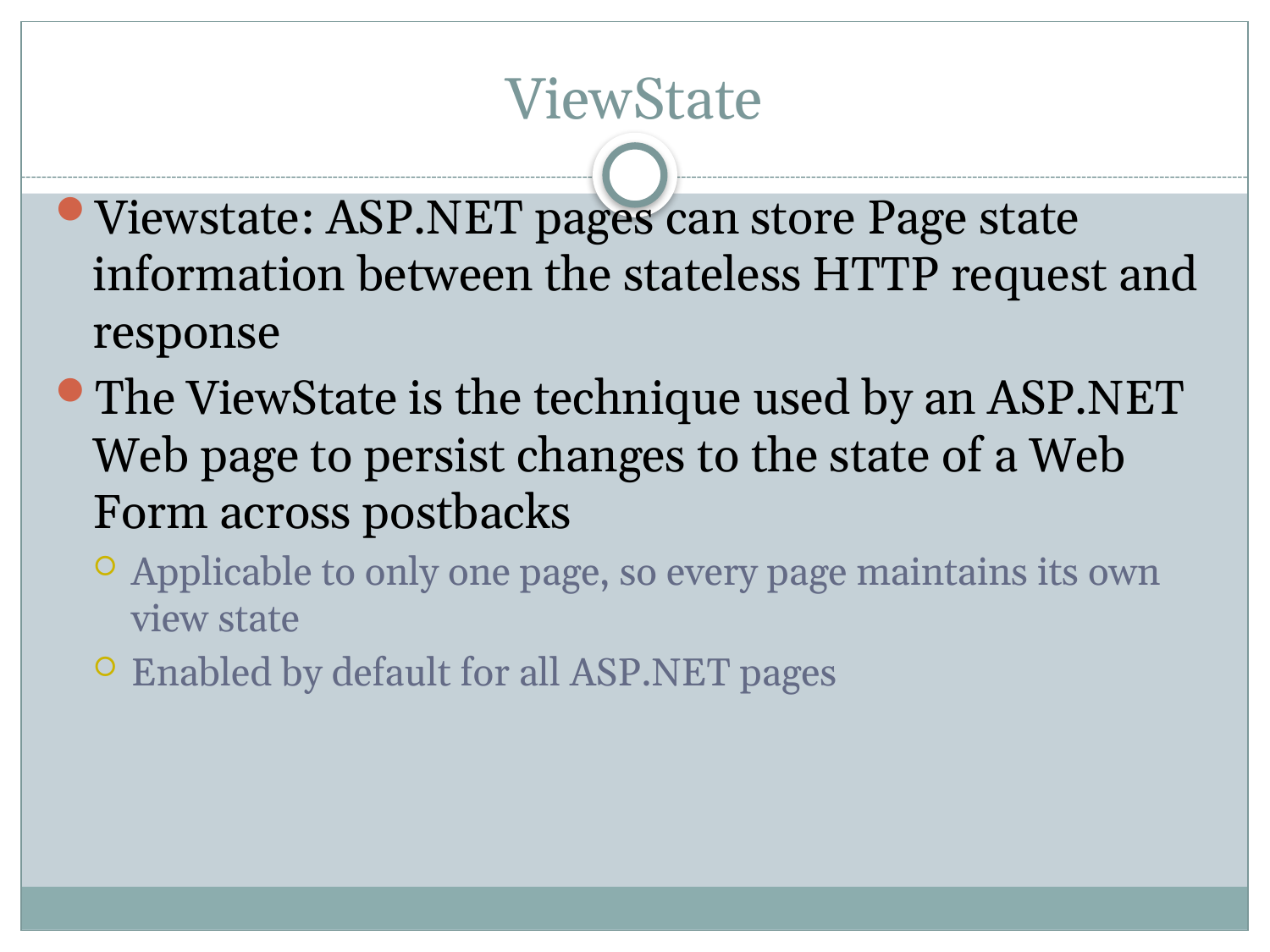

# ViewState
Viewstate: ASP.NET pages can store Page state information between the stateless HTTP request and response
The ViewState is the technique used by an ASP.NET Web page to persist changes to the state of a Web Form across postbacks
Applicable to only one page, so every page maintains its own view state
Enabled by default for all ASP.NET pages